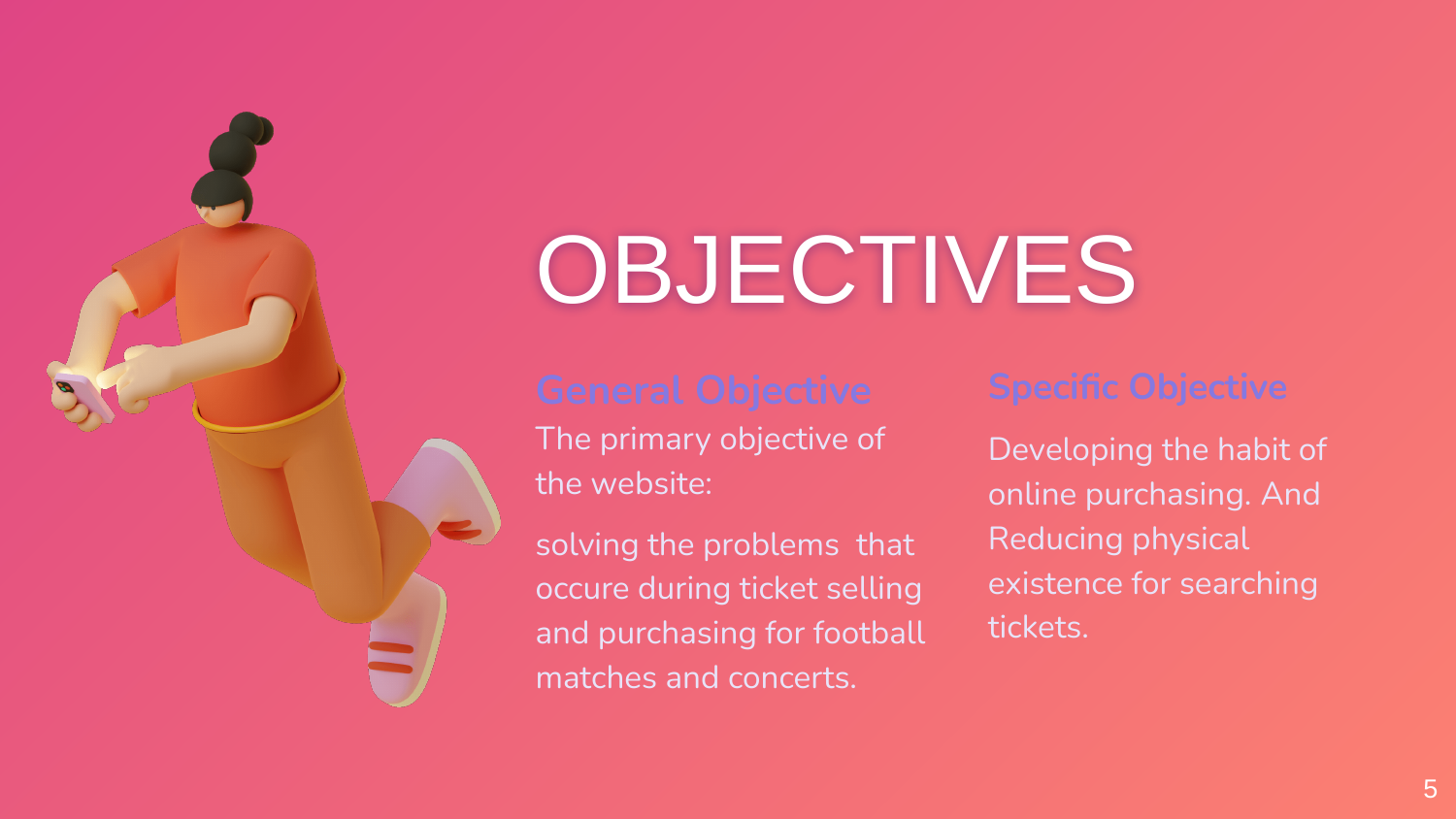

# OBJECTIVES
General Objective
The primary objective of the website:
solving the problems  that occure during ticket selling  and purchasing for football matches and concerts.
Specific Objective
Developing the habit of online purchasing. And Reducing physical existence for searching tickets.
5